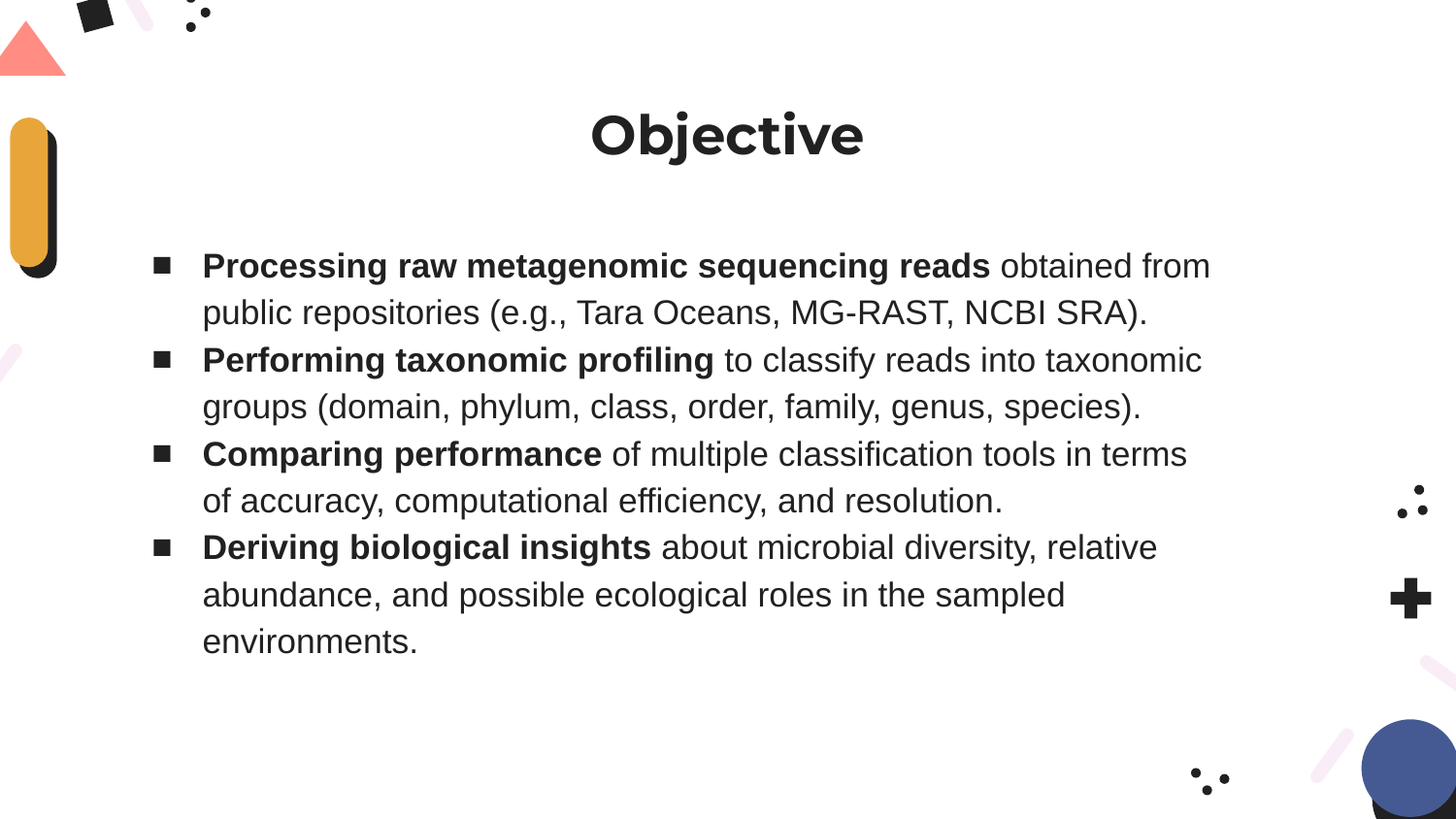

# Objective
Processing raw metagenomic sequencing reads obtained from public repositories (e.g., Tara Oceans, MG-RAST, NCBI SRA).
Performing taxonomic profiling to classify reads into taxonomic groups (domain, phylum, class, order, family, genus, species).
Comparing performance of multiple classification tools in terms of accuracy, computational efficiency, and resolution.
Deriving biological insights about microbial diversity, relative abundance, and possible ecological roles in the sampled environments.